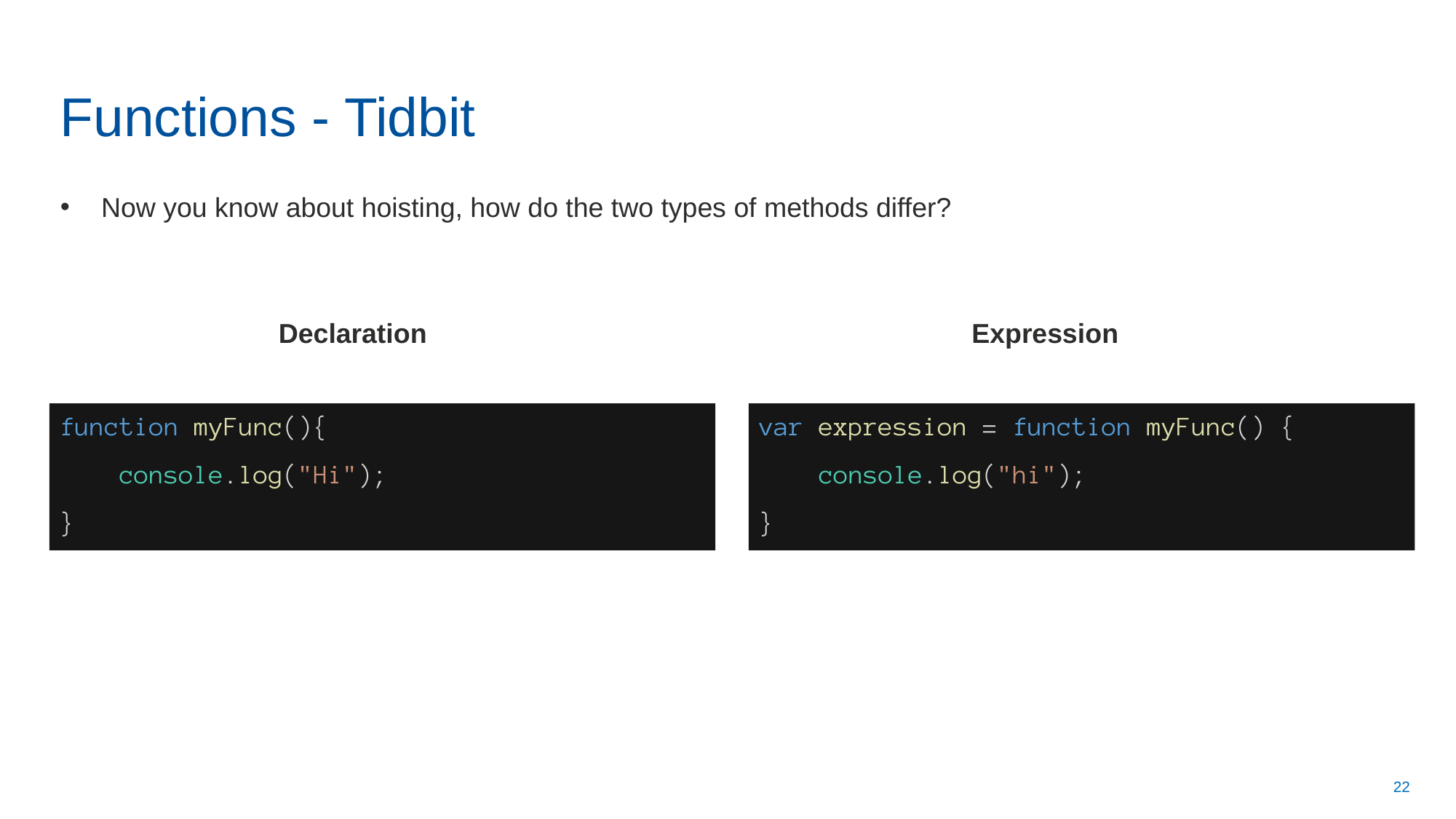

# Functions - Tidbit
Now you know about hoisting, how do the two types of methods differ?

		Declaration					     Expression
function myFunc(){
    console.log("Hi");
}

var expression = function myFunc() {
    console.log("hi");
}